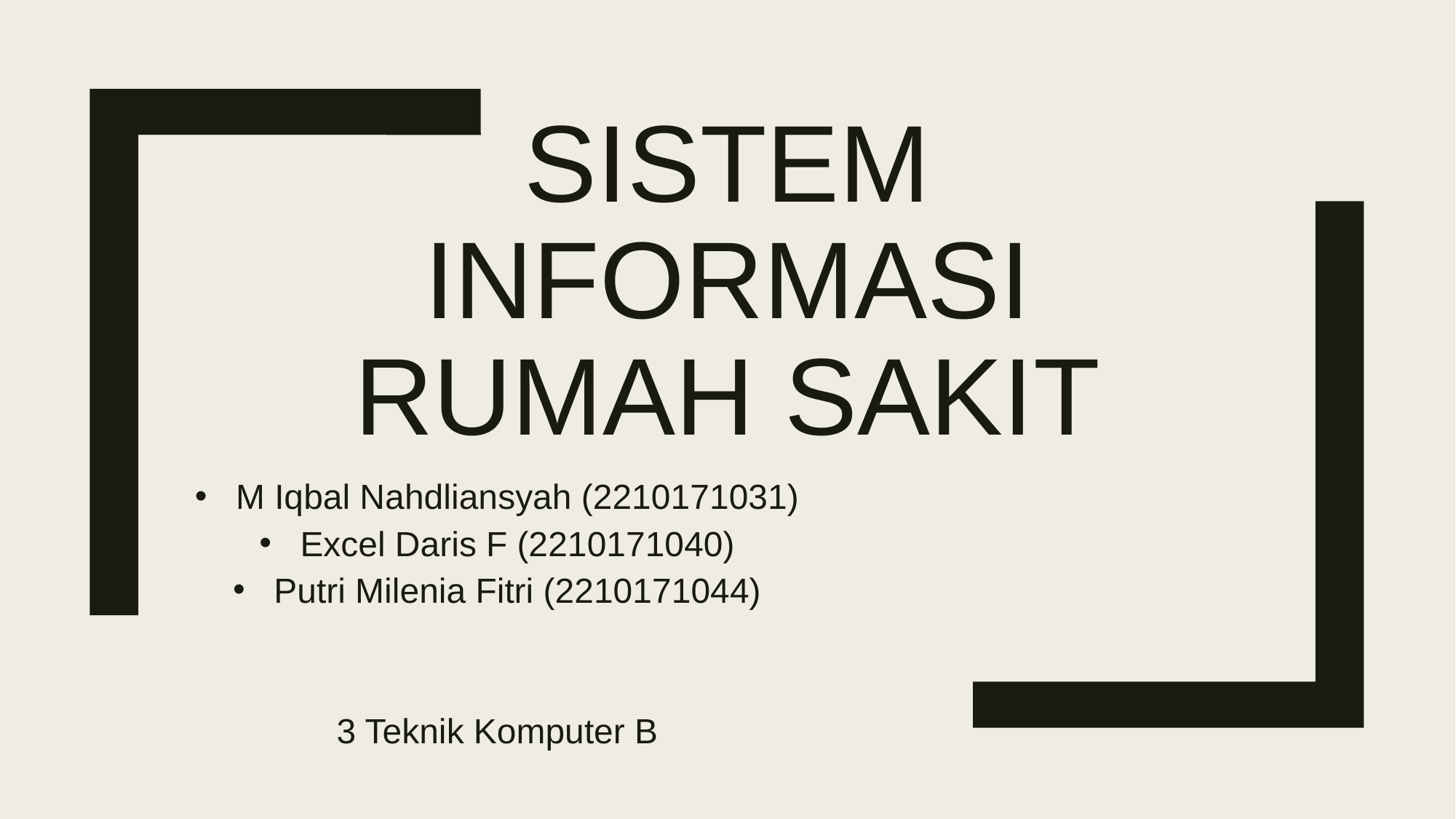

# Sistem informasi rumah sakit
M Iqbal Nahdliansyah (2210171031)
Excel Daris F (2210171040)
Putri Milenia Fitri (2210171044)

3 Teknik Komputer B